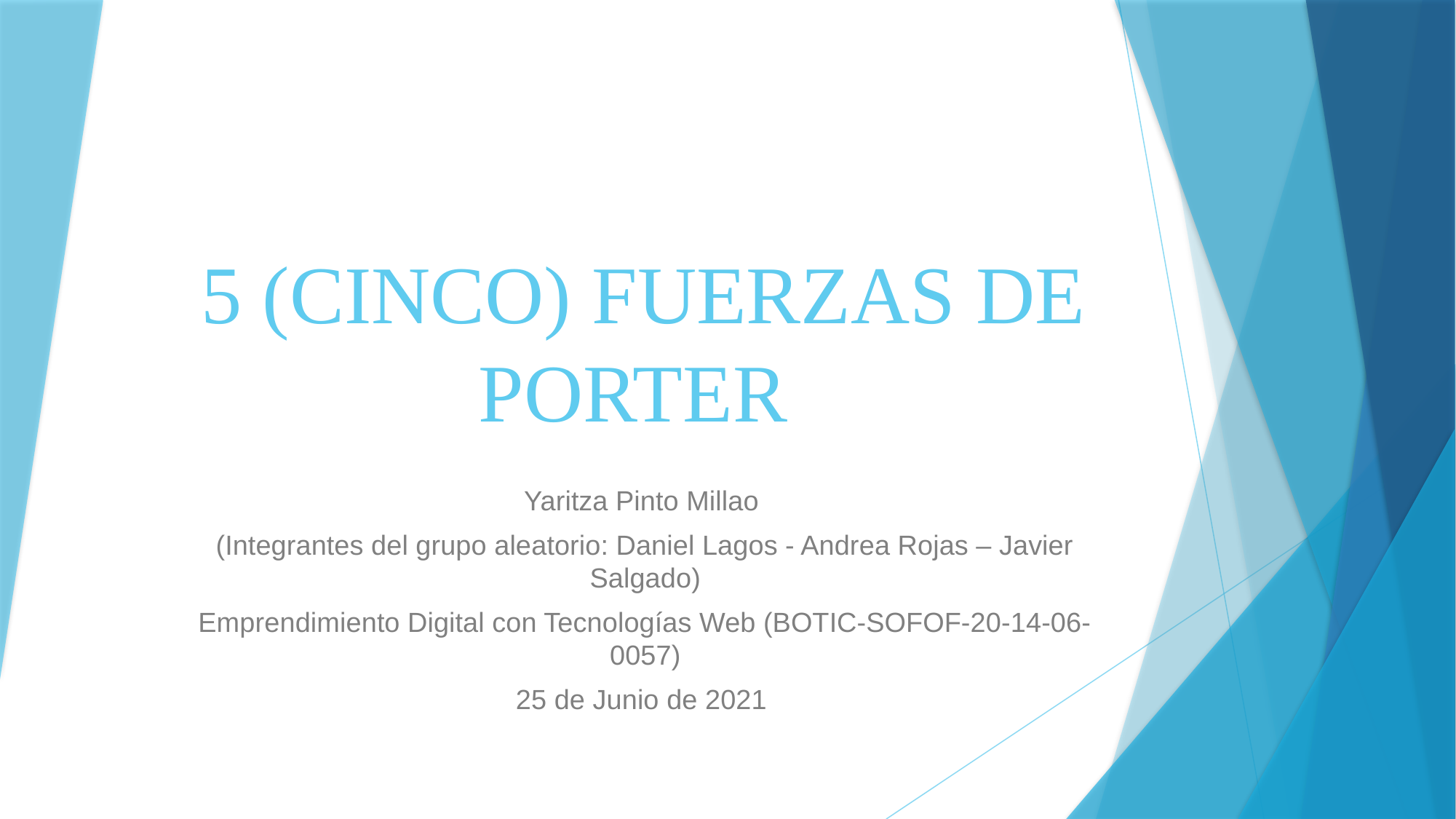

# 5 (CINCO) FUERZAS DE PORTER
Yaritza Pinto Millao
(Integrantes del grupo aleatorio: Daniel Lagos - Andrea Rojas – Javier Salgado)
Emprendimiento Digital con Tecnologías Web (BOTIC-SOFOF-20-14-06-0057)
25 de Junio de 2021